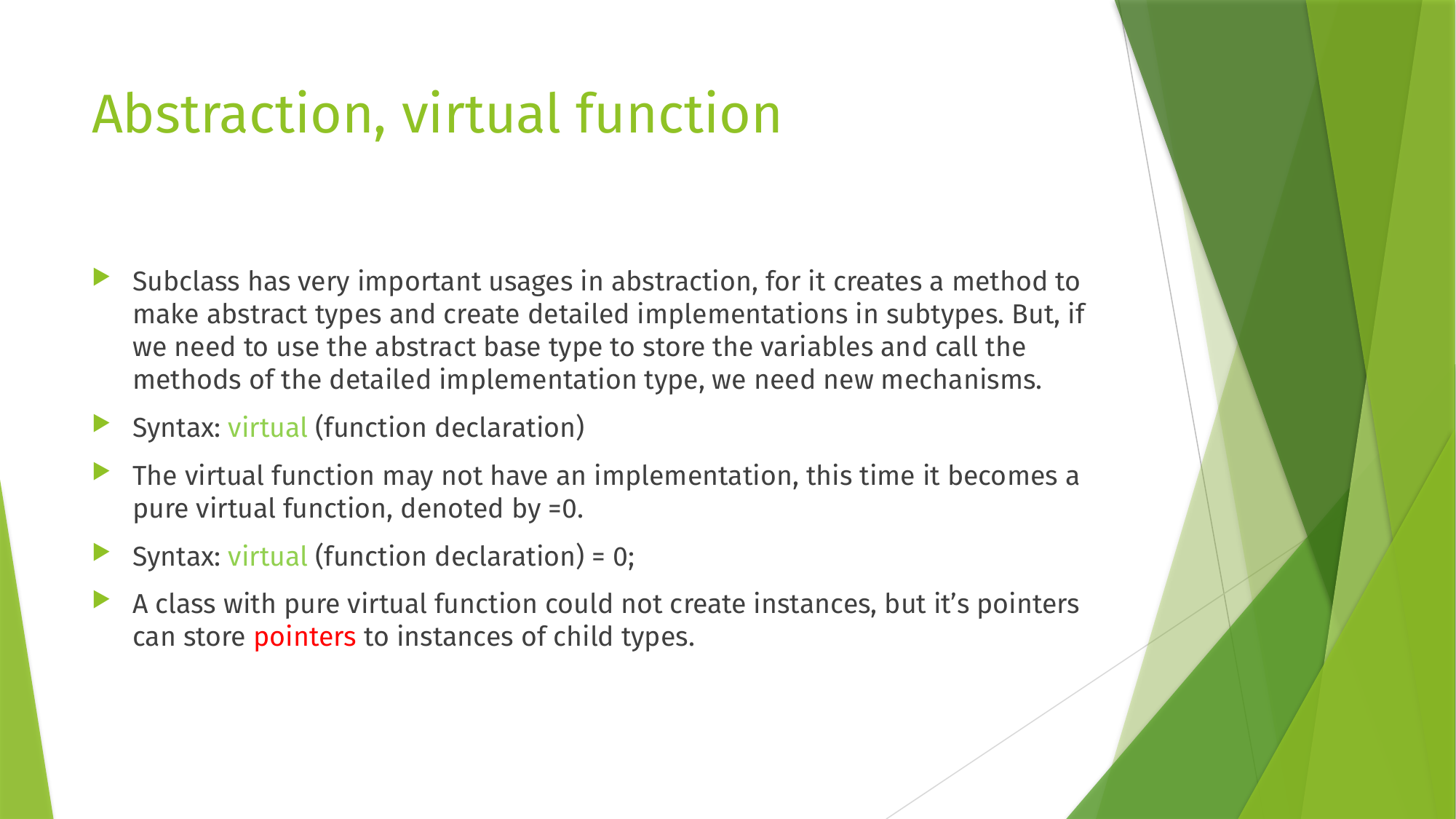

# Abstraction, virtual function
Subclass has very important usages in abstraction, for it creates a method to make abstract types and create detailed implementations in subtypes. But, if we need to use the abstract base type to store the variables and call the methods of the detailed implementation type, we need new mechanisms.
Syntax: virtual (function declaration)
The virtual function may not have an implementation, this time it becomes a pure virtual function, denoted by =0.
Syntax: virtual (function declaration) = 0;
A class with pure virtual function could not create instances, but it’s pointers can store pointers to instances of child types.